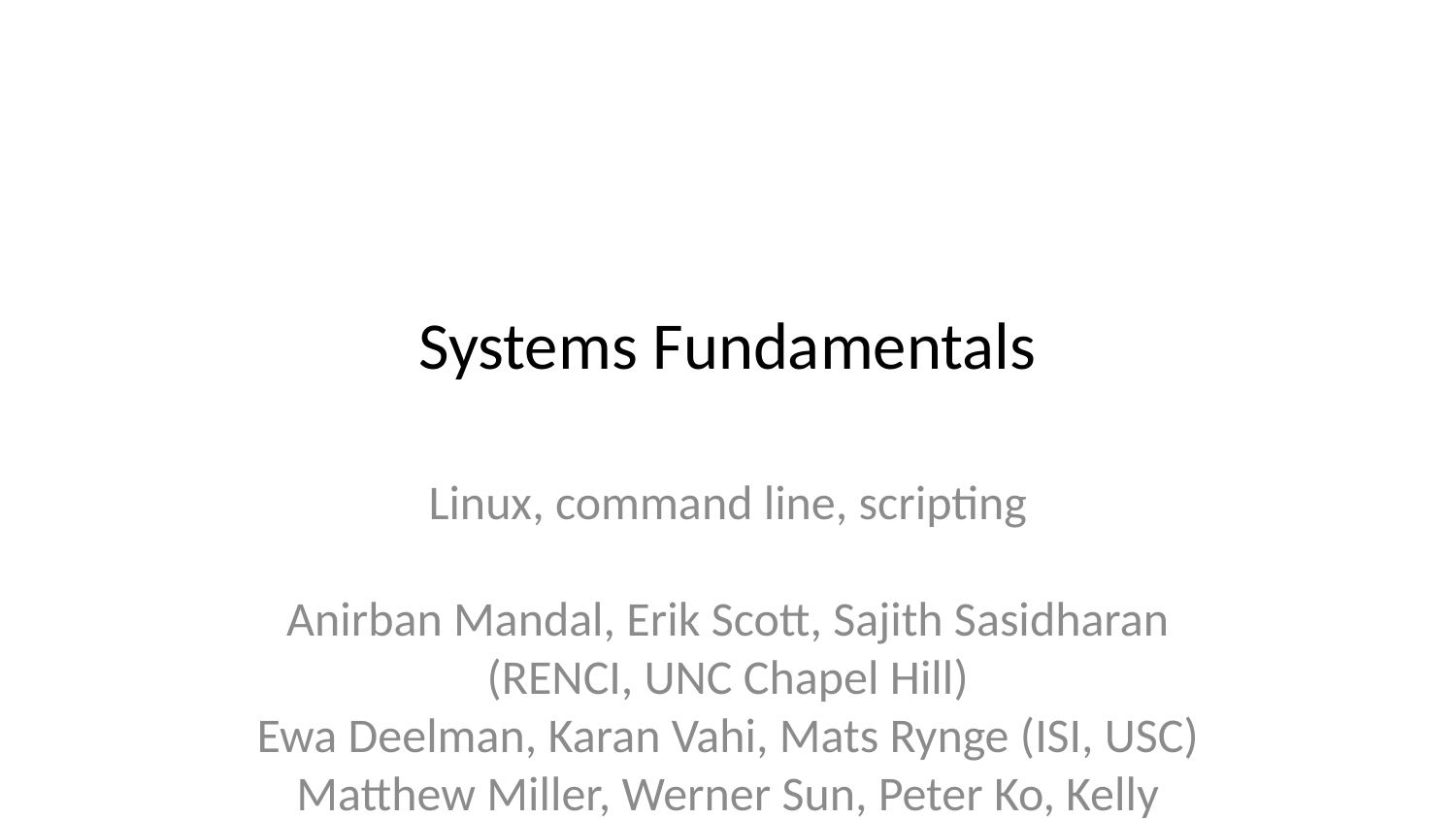

# Systems Fundamentals
Linux, command line, scripting
Anirban Mandal, Erik Scott, Sajith Sasidharan (RENCI, UNC Chapel Hill)
Ewa Deelman, Karan Vahi, Mats Rynge (ISI, USC)
Matthew Miller, Werner Sun, Peter Ko, Kelly Nygren, Keara Soloway, Rolf Verberg (CHESS, Cornell)
Brandon Sorge (IUPUI)